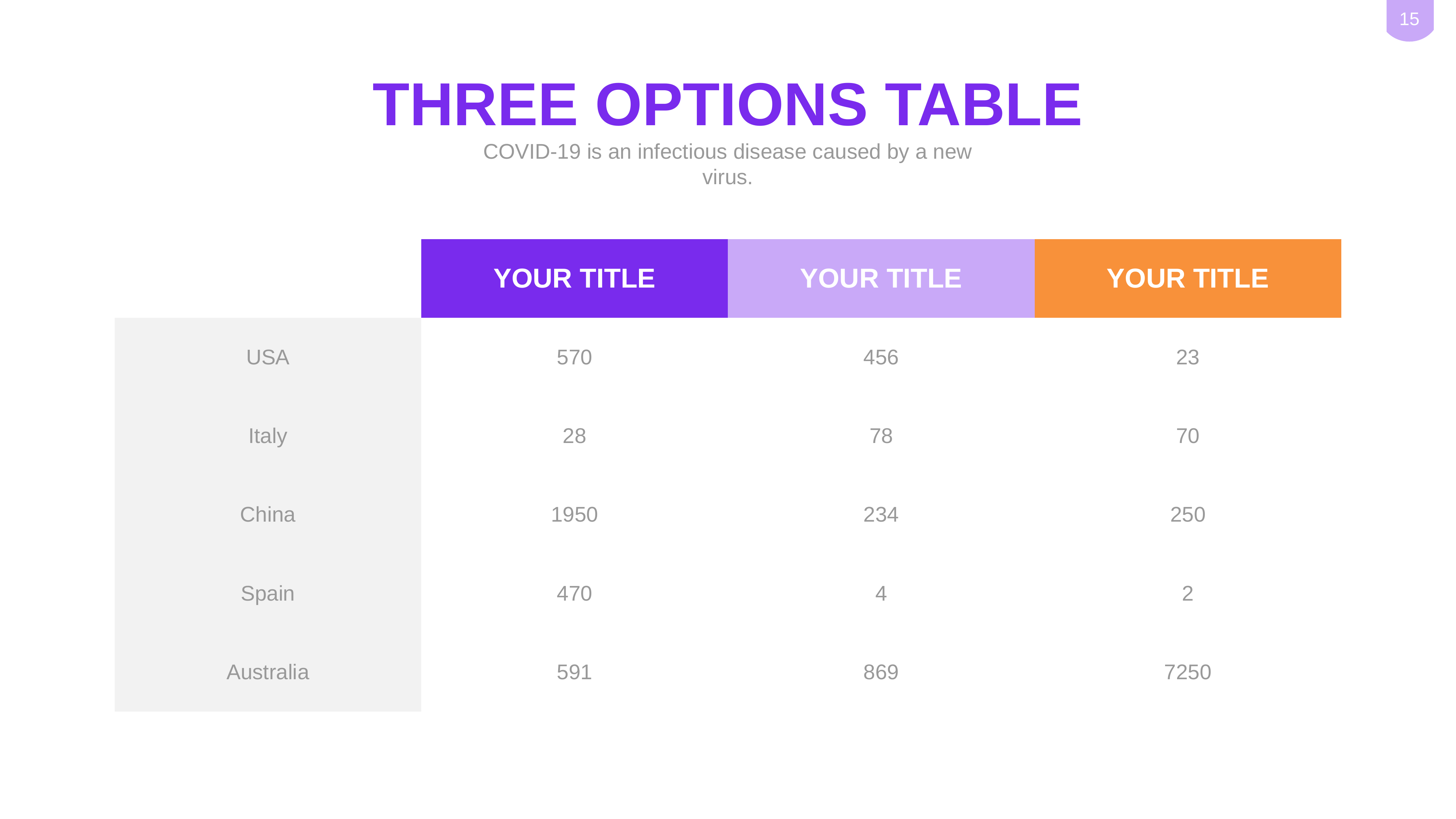

THREE OPTIONS TABLE
COVID-19 is an infectious disease caused by a new virus.
|  | YOUR TITLE | YOUR TITLE | YOUR TITLE |
| --- | --- | --- | --- |
| USA | 570 | 456 | 23 |
| Italy | 28 | 78 | 70 |
| China | 1950 | 234 | 250 |
| Spain | 470 | 4 | 2 |
| Australia | 591 | 869 | 7250 |